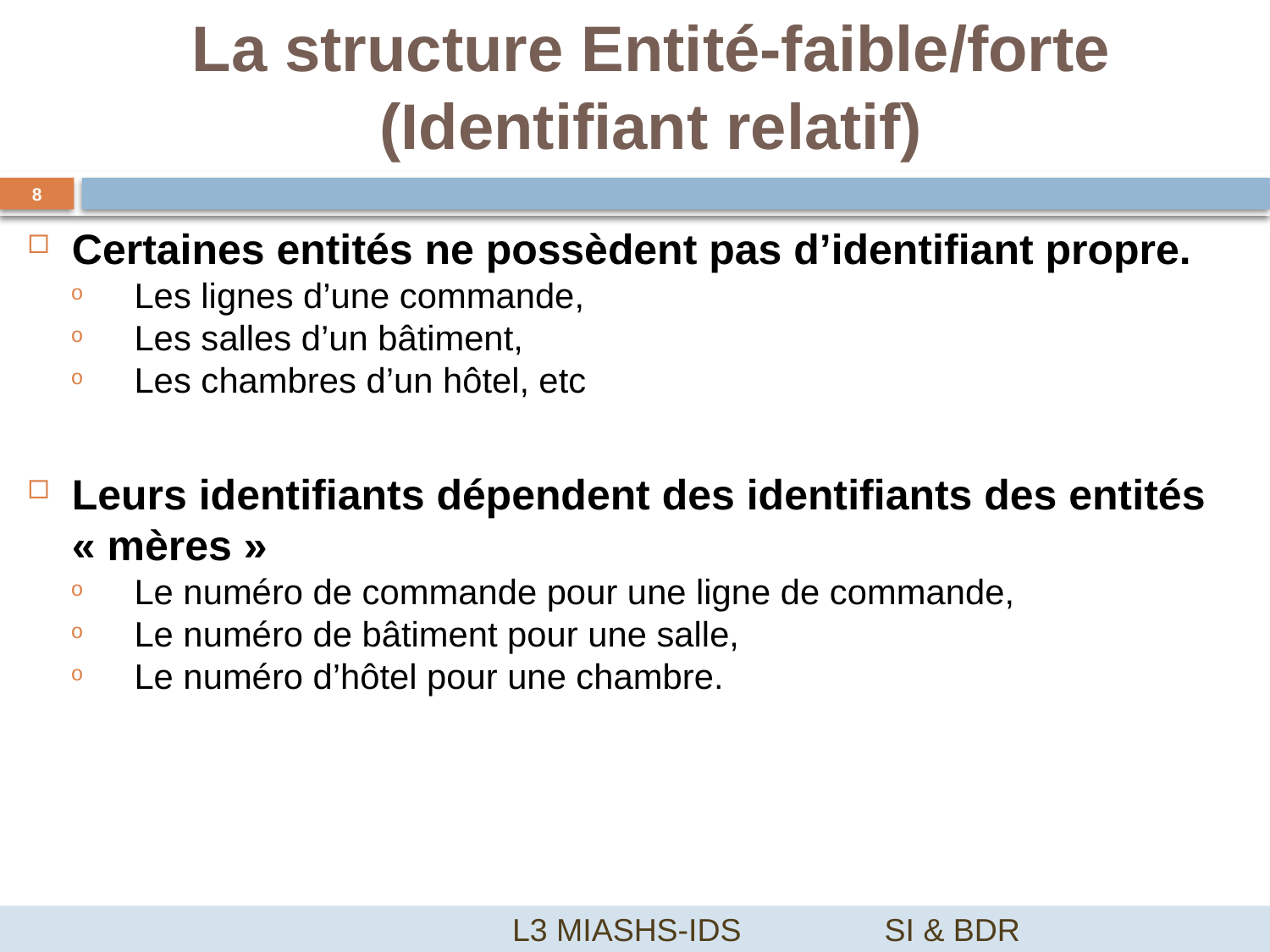

# La structure Entité-faible/forte (Identifiant relatif)
8
Certaines entités ne possèdent pas d’identifiant propre.
Les lignes d’une commande,
Les salles d’un bâtiment,
Les chambres d’un hôtel, etc

Leurs identifiants dépendent des identifiants des entités « mères »
Le numéro de commande pour une ligne de commande,
Le numéro de bâtiment pour une salle,
Le numéro d’hôtel pour une chambre.

		 L3 MIASHS-IDS		SI & BDR